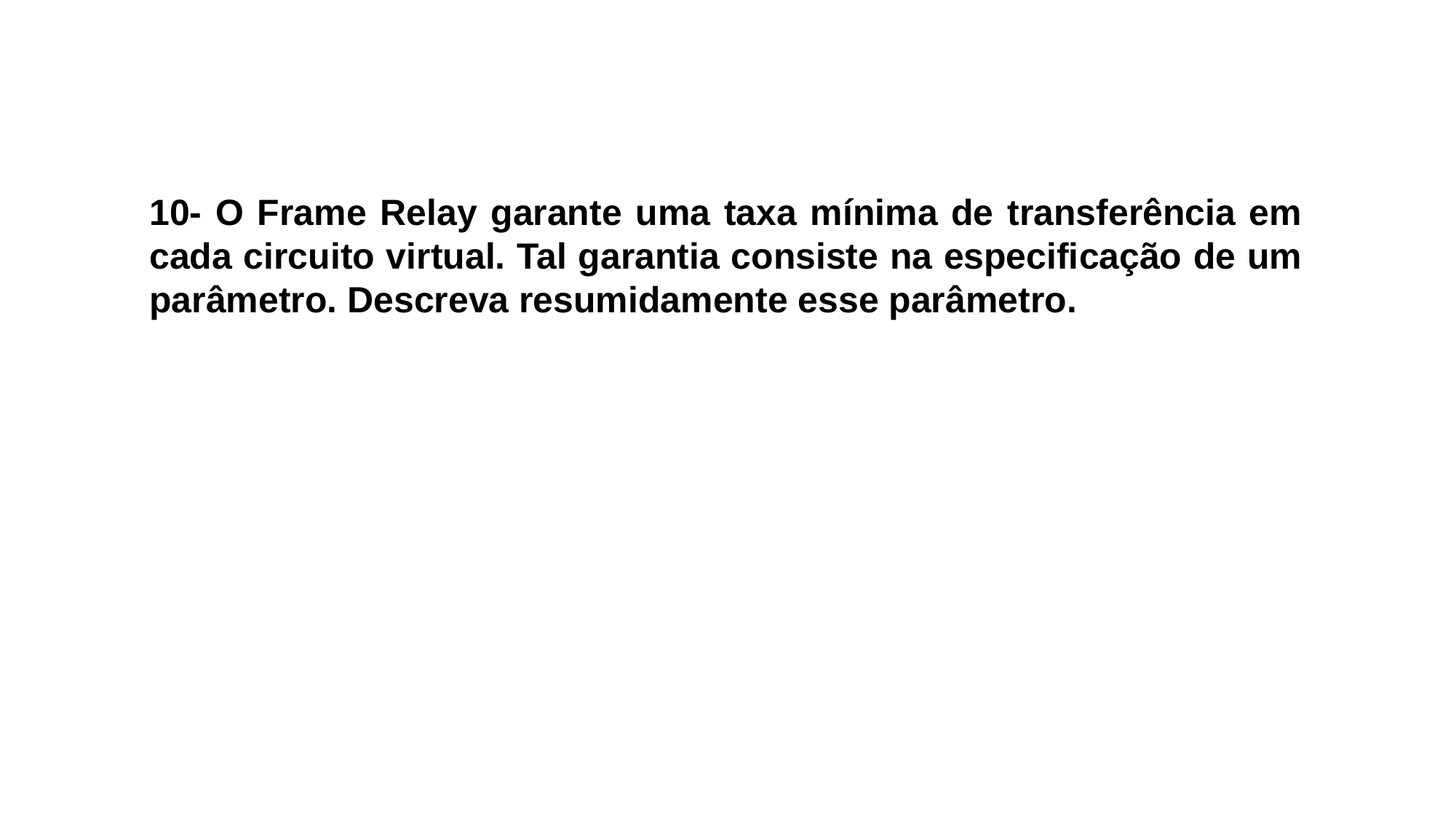

10- O Frame Relay garante uma taxa mínima de transferência em cada circuito virtual. Tal garantia consiste na especificação de um parâmetro. Descreva resumidamente esse parâmetro.